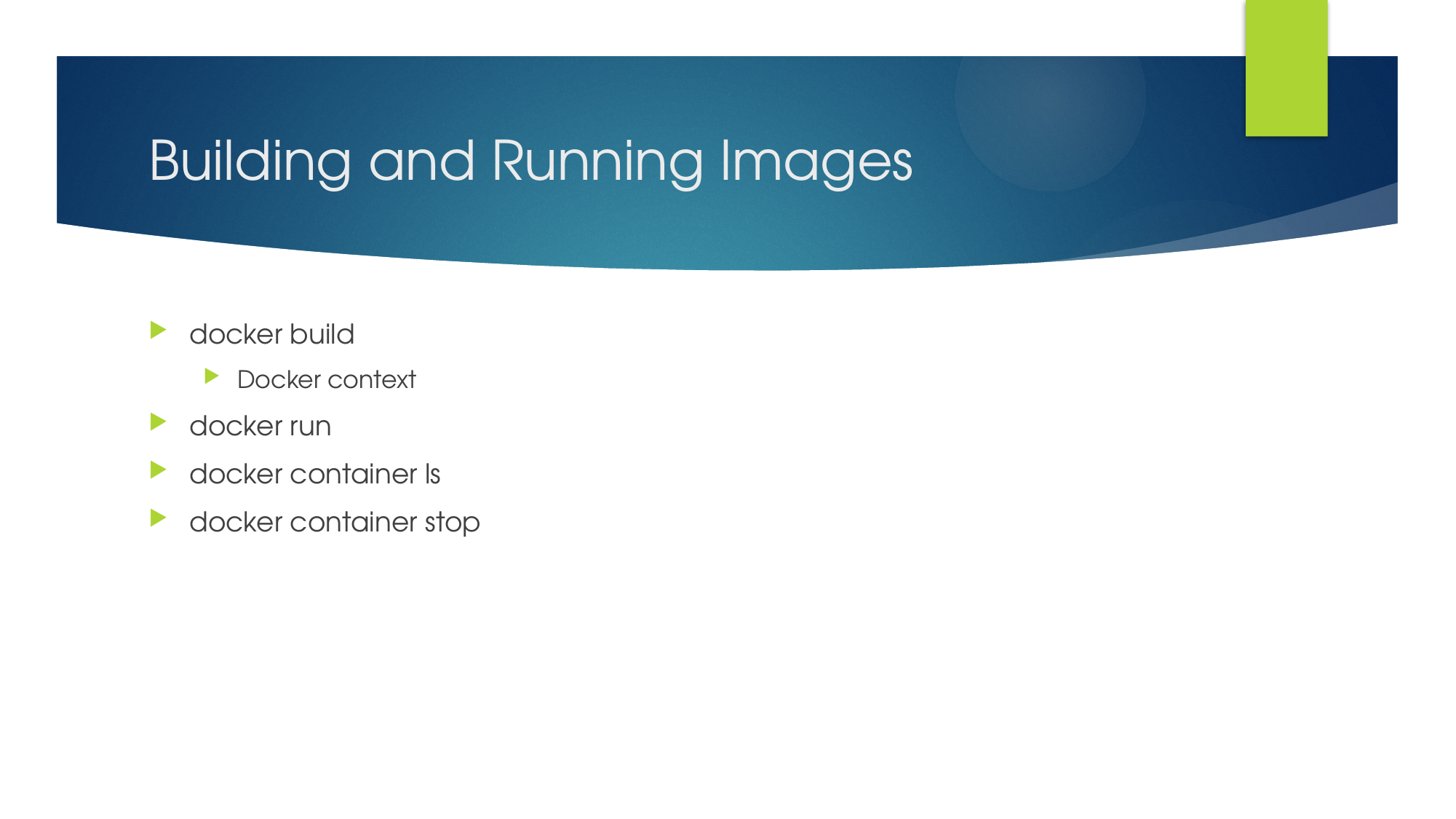

# Building and Running Images
docker build
Docker context
docker run
docker container ls
docker container stop